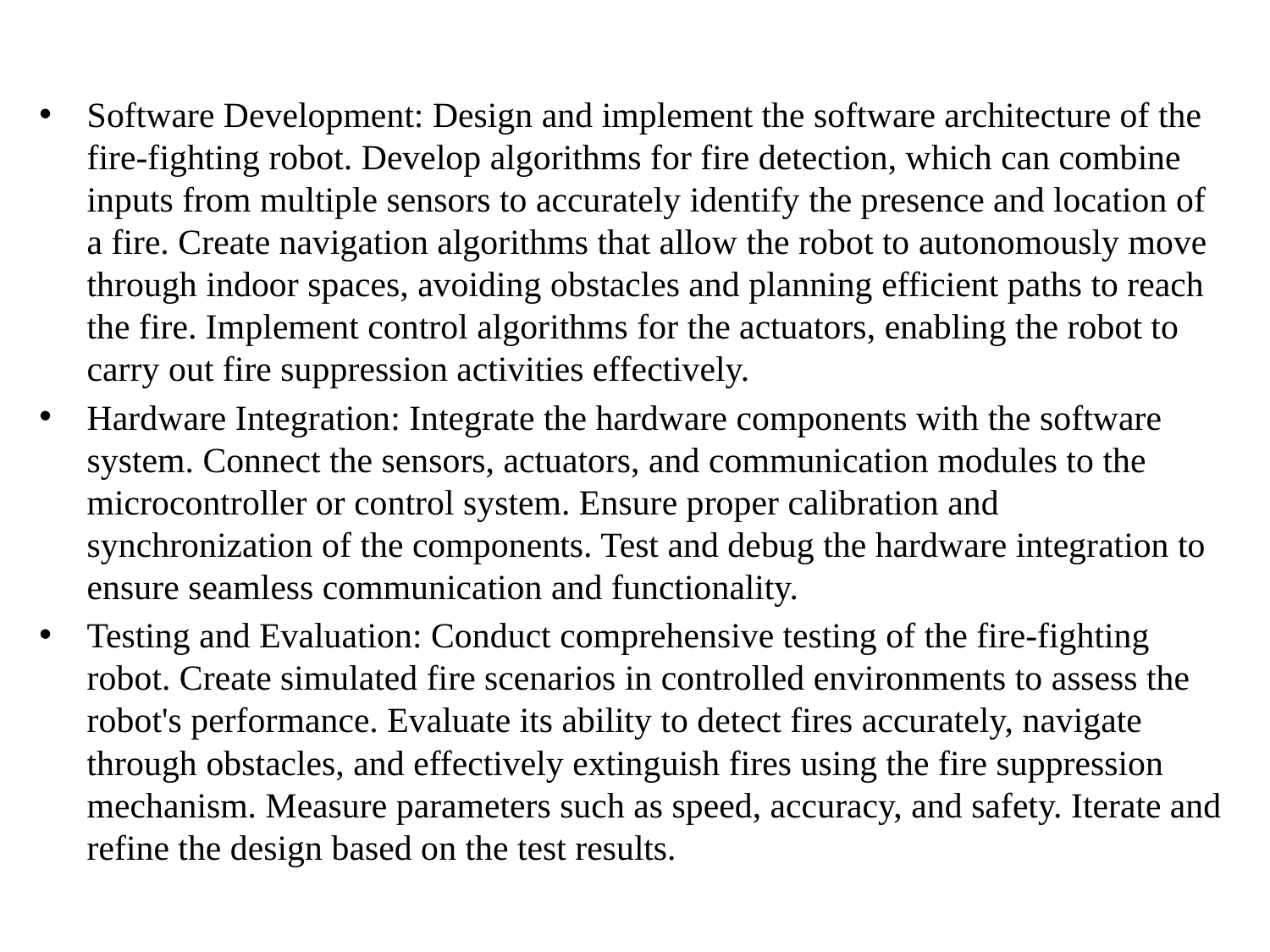

Software Development: Design and implement the software architecture of the fire-fighting robot. Develop algorithms for fire detection, which can combine inputs from multiple sensors to accurately identify the presence and location of a fire. Create navigation algorithms that allow the robot to autonomously move through indoor spaces, avoiding obstacles and planning efficient paths to reach the fire. Implement control algorithms for the actuators, enabling the robot to carry out fire suppression activities effectively.
Hardware Integration: Integrate the hardware components with the software system. Connect the sensors, actuators, and communication modules to the microcontroller or control system. Ensure proper calibration and synchronization of the components. Test and debug the hardware integration to ensure seamless communication and functionality.
Testing and Evaluation: Conduct comprehensive testing of the fire-fighting robot. Create simulated fire scenarios in controlled environments to assess the robot's performance. Evaluate its ability to detect fires accurately, navigate through obstacles, and effectively extinguish fires using the fire suppression mechanism. Measure parameters such as speed, accuracy, and safety. Iterate and refine the design based on the test results.